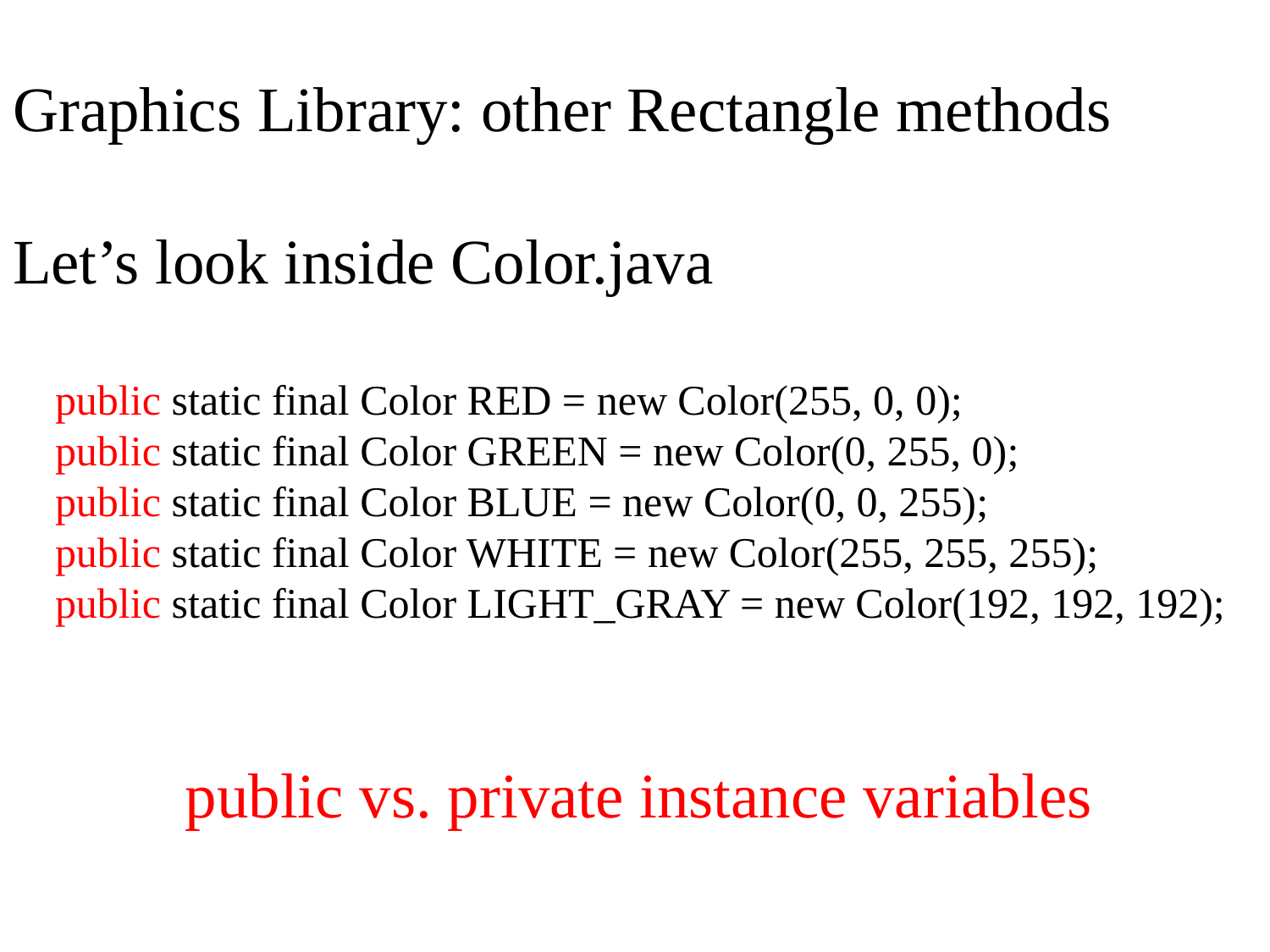

Graphics Library: other Rectangle methods

Let’s look inside Color.java

    public static final Color RED = new Color(255, 0, 0);
    public static final Color GREEN = new Color(0, 255, 0);
    public static final Color BLUE = new Color(0, 0, 255);
    public static final Color WHITE = new Color(255, 255, 255);
    public static final Color LIGHT_GRAY = new Color(192, 192, 192);

l

public vs. private instance variables